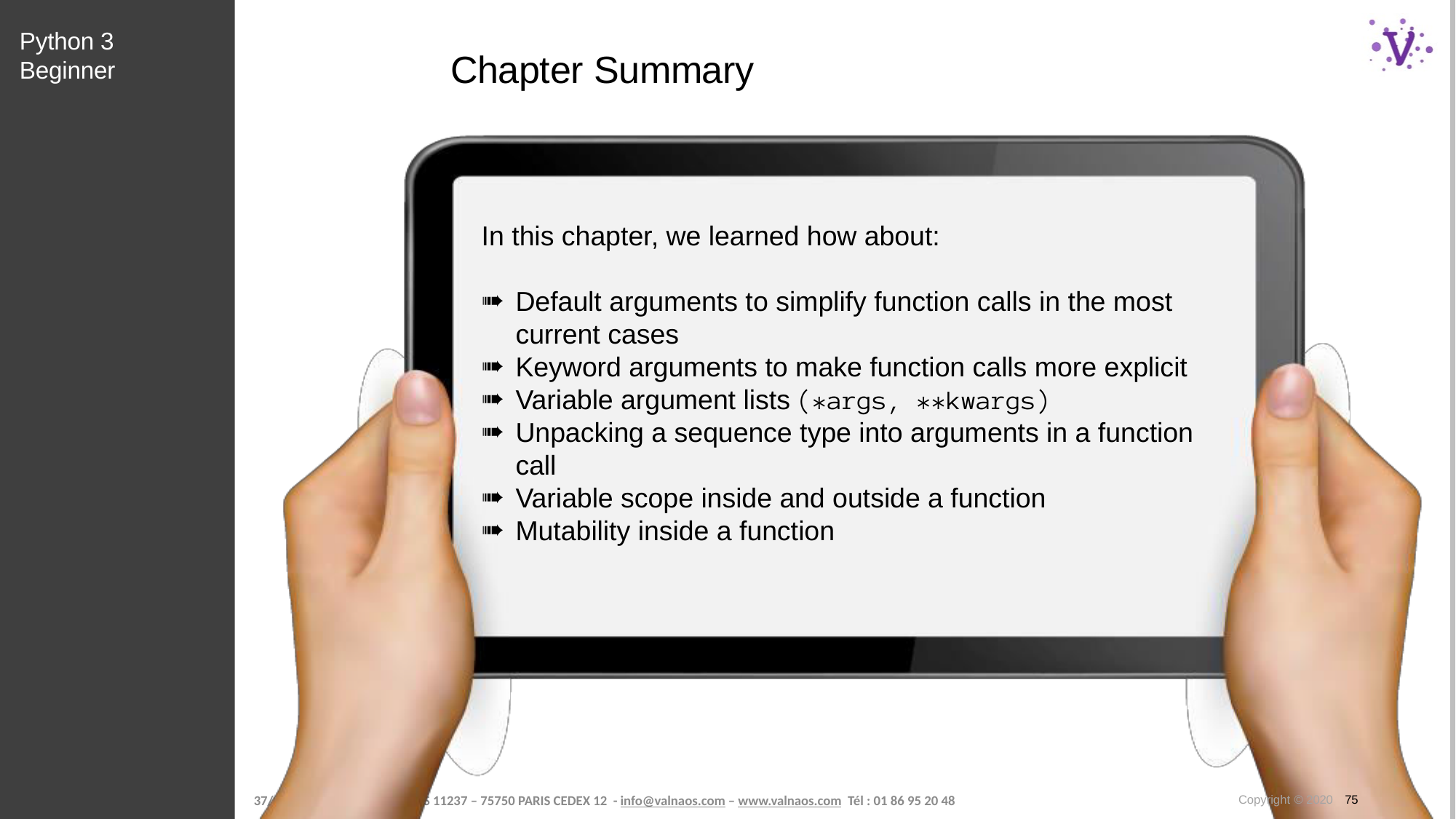

Python 3 Beginner
# Chapter Summary

In this chapter, we learned how about:

Default arguments to simplify function calls in the most current cases
Keyword arguments to make function calls more explicit
Variable argument lists (*args, **kwargs)
Unpacking a sequence type into arguments in a function call
Variable scope inside and outside a function
Mutability inside a function
Copyright © 2020   75